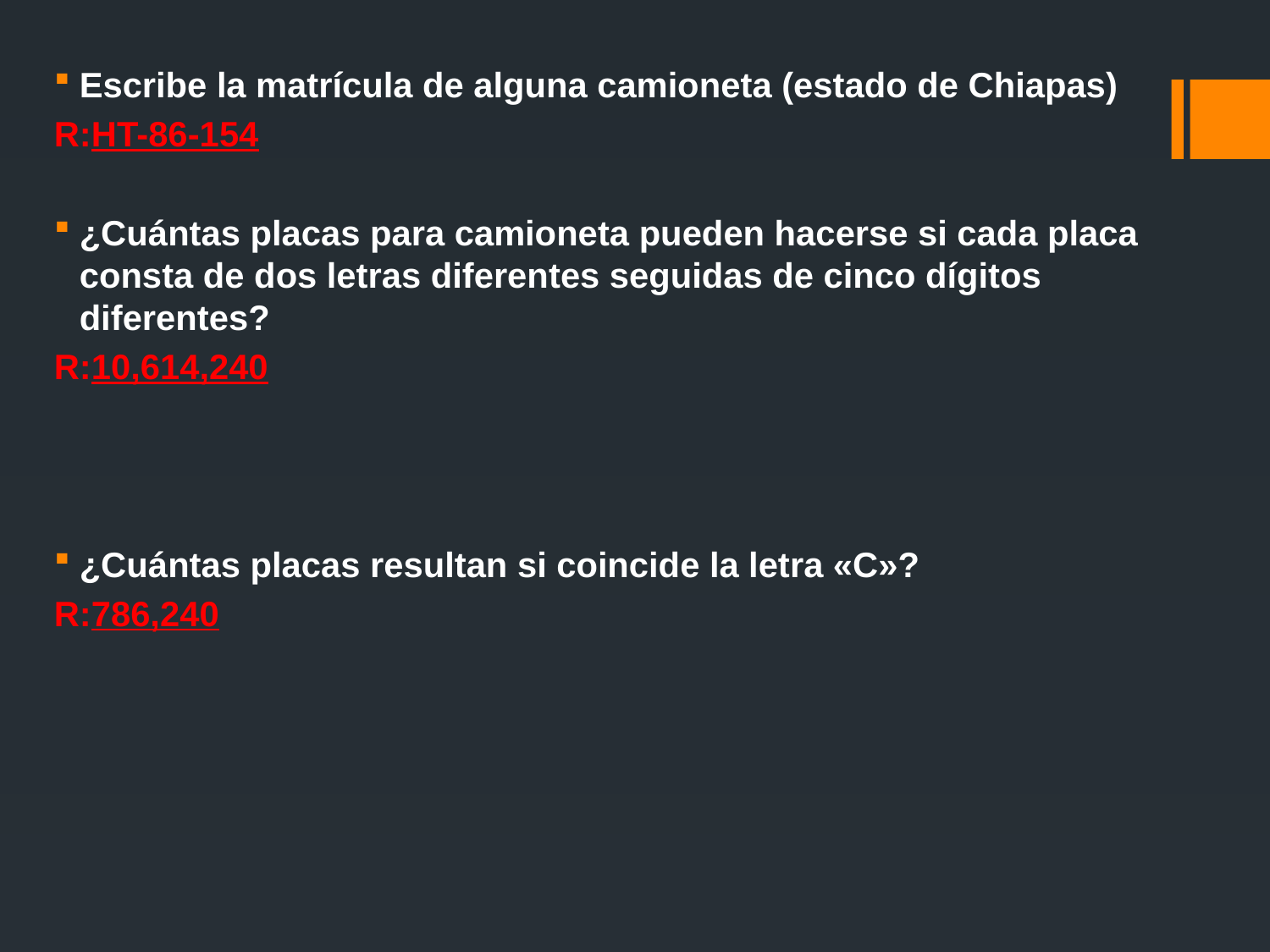

Escribe la matrícula de alguna camioneta (estado de Chiapas)
R:HT-86-154

¿Cuántas placas para camioneta pueden hacerse si cada placa consta de dos letras diferentes seguidas de cinco dígitos diferentes?
R:10,614,240

¿Cuántas placas resultan si coincide la letra «C»?
R:786,240